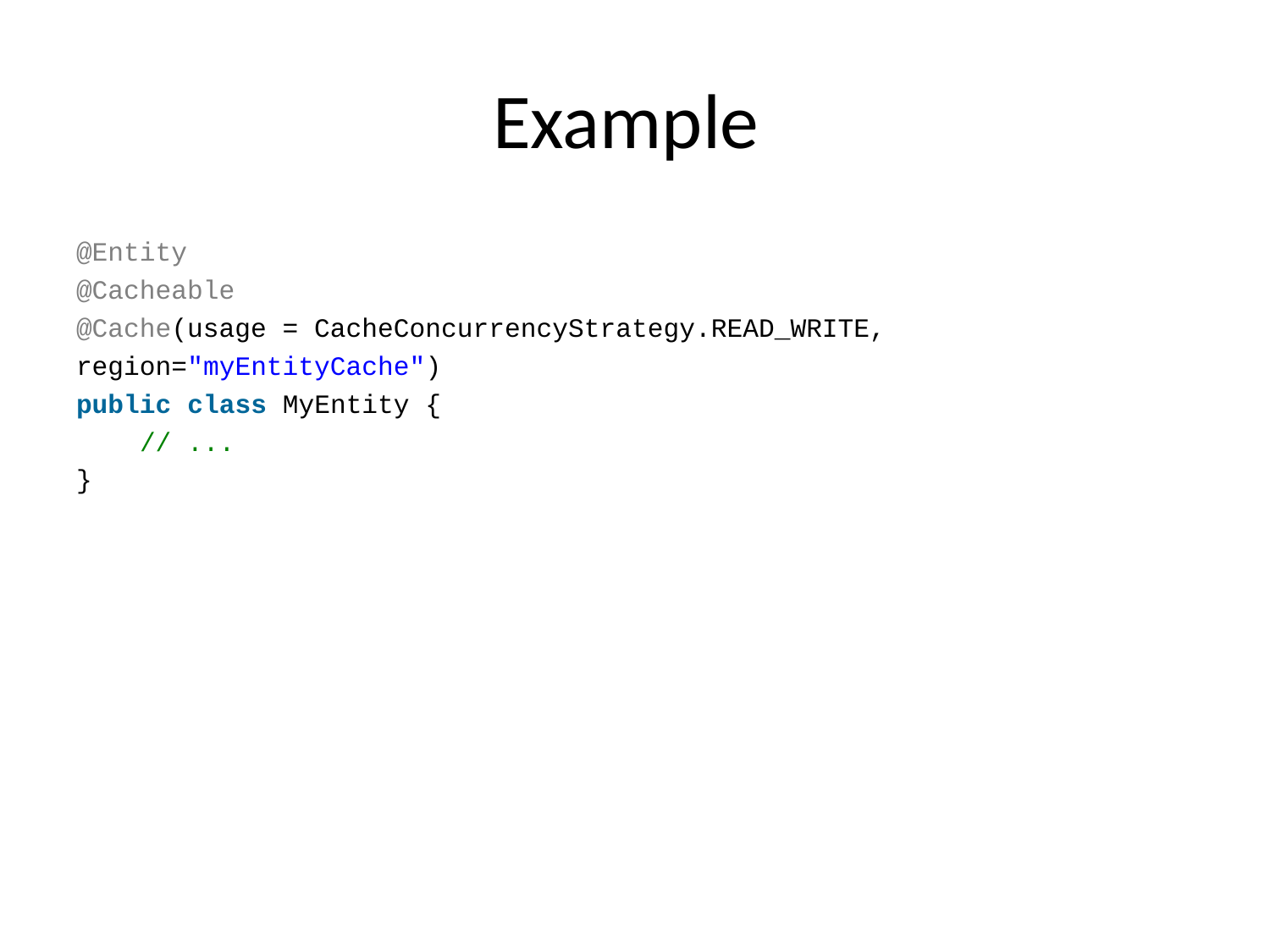

# Example
@Entity
@Cacheable
@Cache(usage = CacheConcurrencyStrategy.READ_WRITE, region="myEntityCache")
public class MyEntity {
    // ...
}